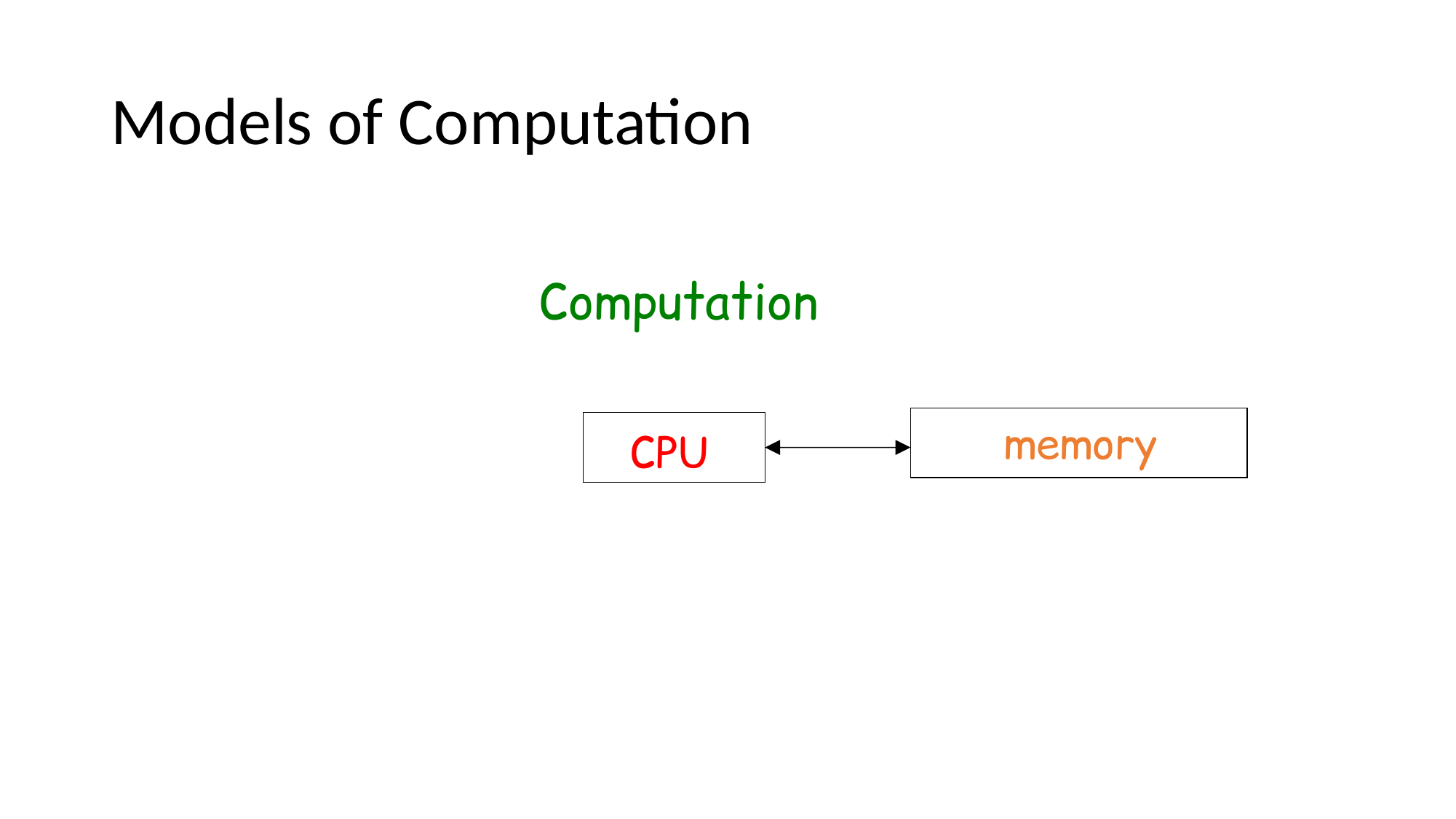

# Models of Computation
Computation

memory

CPU